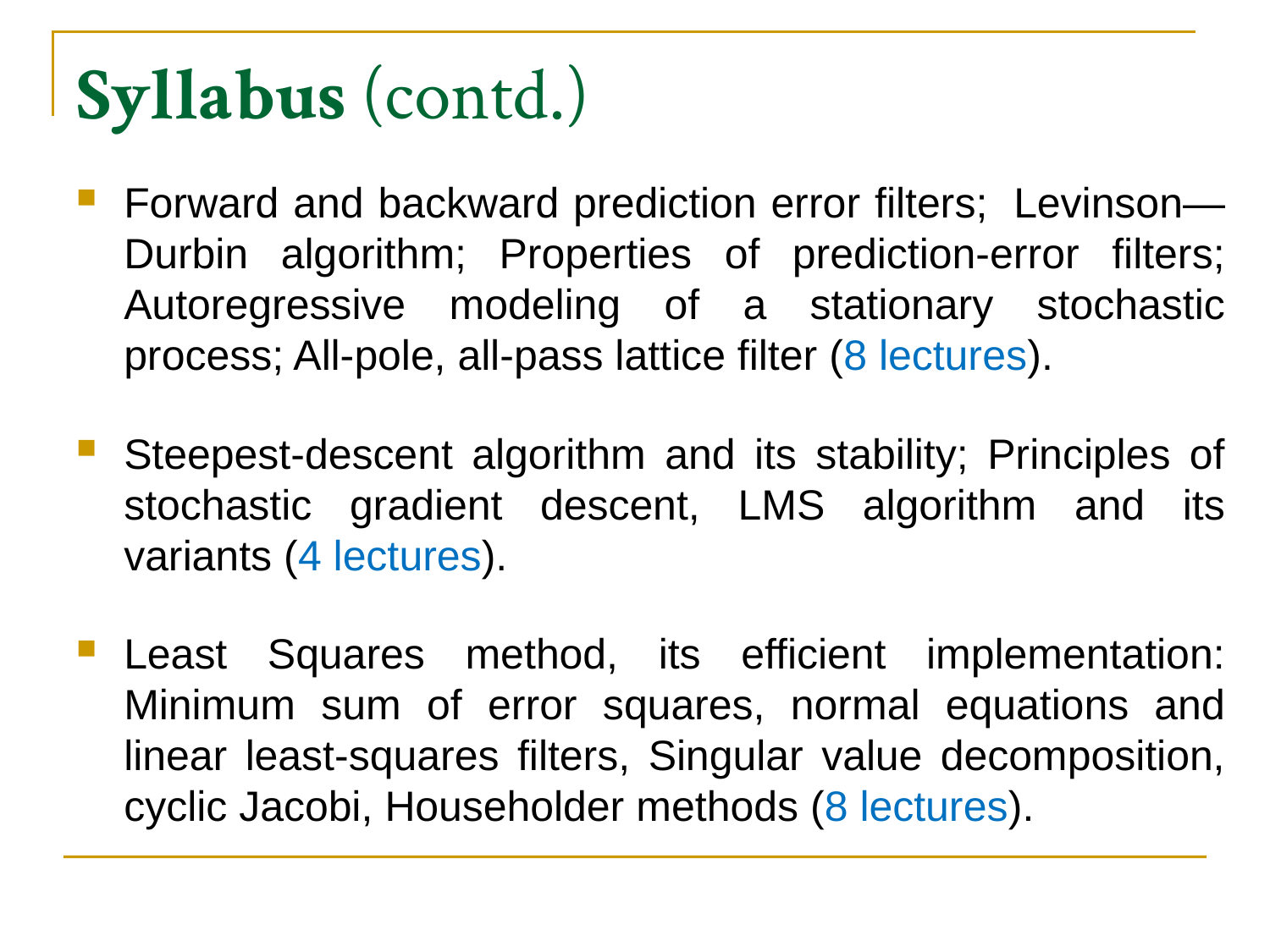

# Syllabus (contd.)
Forward and backward prediction error filters;  Levinson—Durbin algorithm; Properties of prediction-error filters; Autoregressive modeling of a stationary stochastic process; All-pole, all-pass lattice filter (8 lectures).

Steepest-descent algorithm and its stability; Principles of stochastic gradient descent, LMS algorithm and its variants (4 lectures).

Least Squares method, its efficient implementation: Minimum sum of error squares, normal equations and linear least-squares filters, Singular value decomposition, cyclic Jacobi, Householder methods (8 lectures).